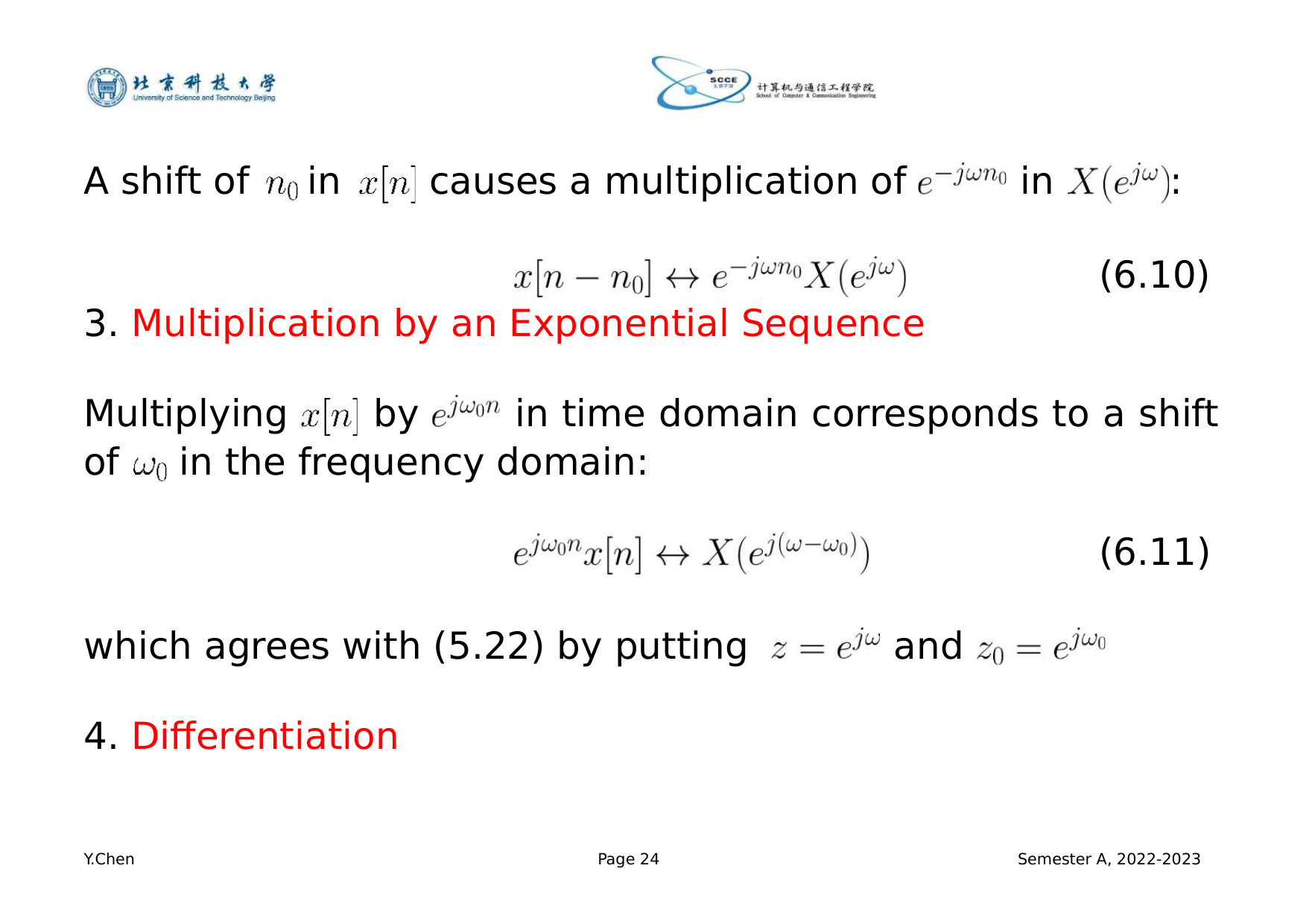

A shift of in
causes a multiplication of
in
:

(6.10)

3. Multiplication by an Exponential Sequence
Multiplying by in time domain corresponds to a shift
of in the frequency domain:

(6.11)

which agrees with (5.22) by putting
4. Differentiation
and

Y.Chen
Page 24
Semester A, 2022-2023